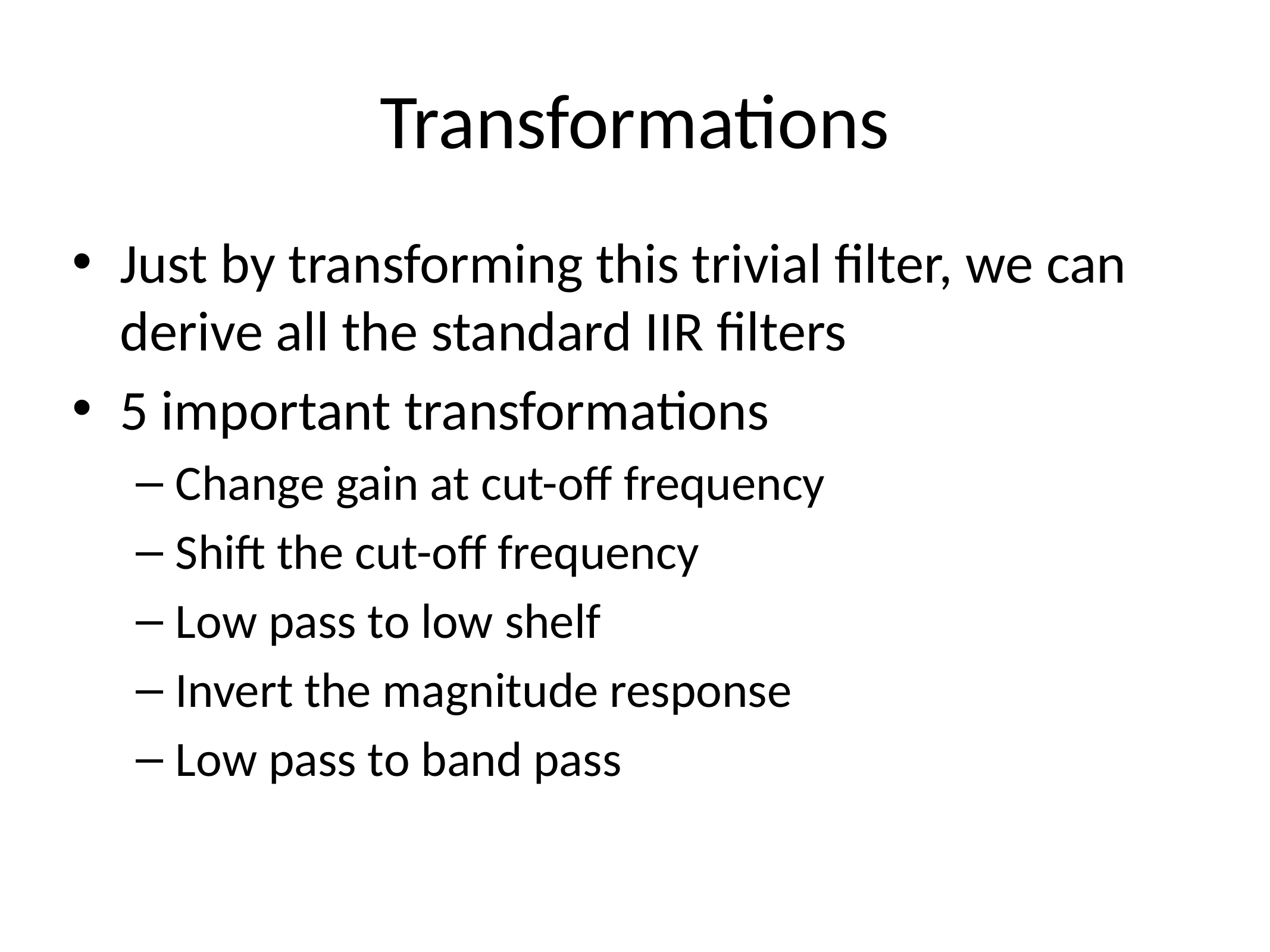

# Transformations
Just by transforming this trivial filter, we can derive all the standard IIR filters
5 important transformations
Change gain at cut-off frequency
Shift the cut-off frequency
Low pass to low shelf
Invert the magnitude response
Low pass to band pass